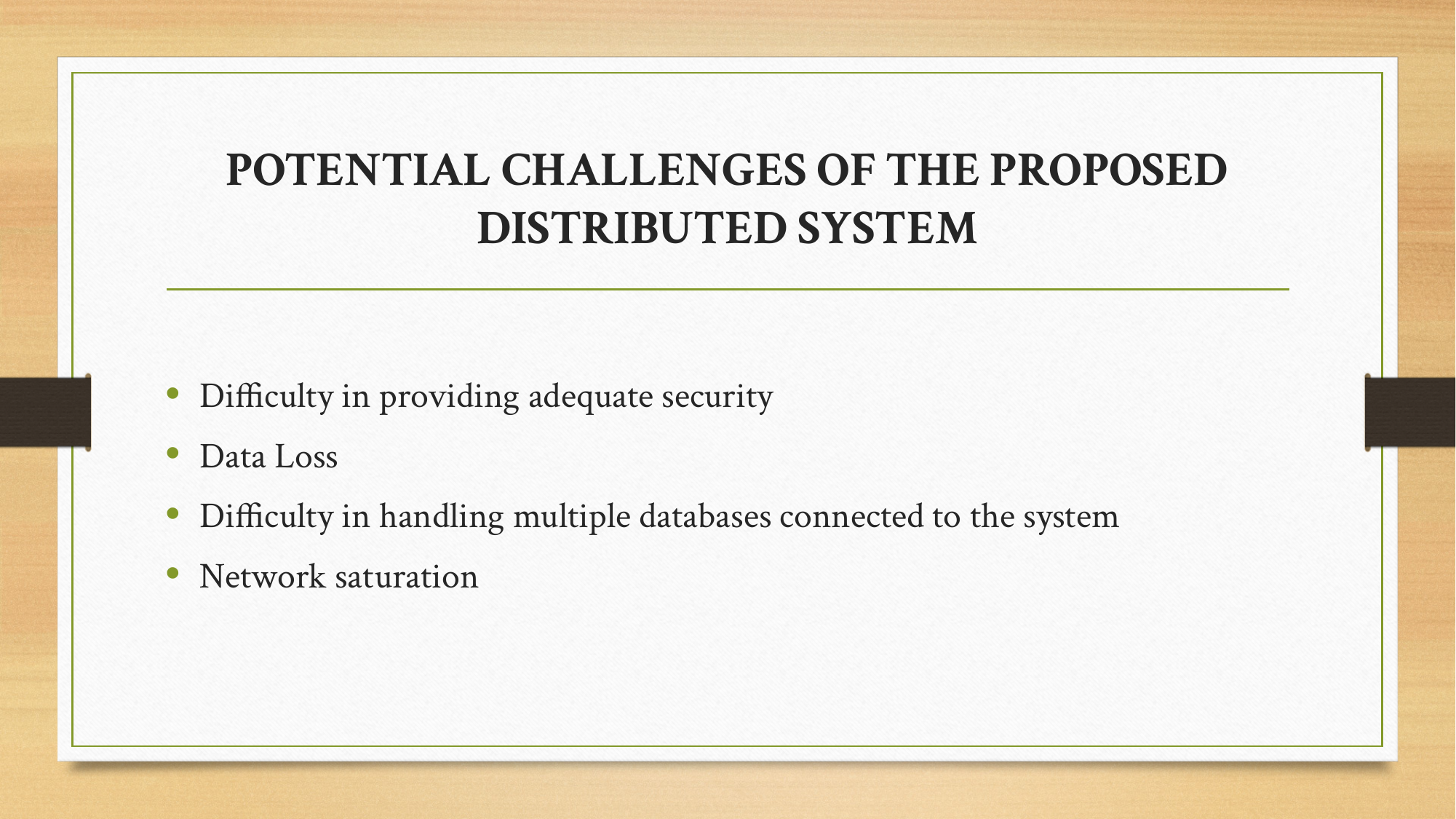

# POTENTIAL CHALLENGES OF THE PROPOSED DISTRIBUTED SYSTEM

Difficulty in providing adequate security
Data Loss
Difficulty in handling multiple databases connected to the system
Network saturation